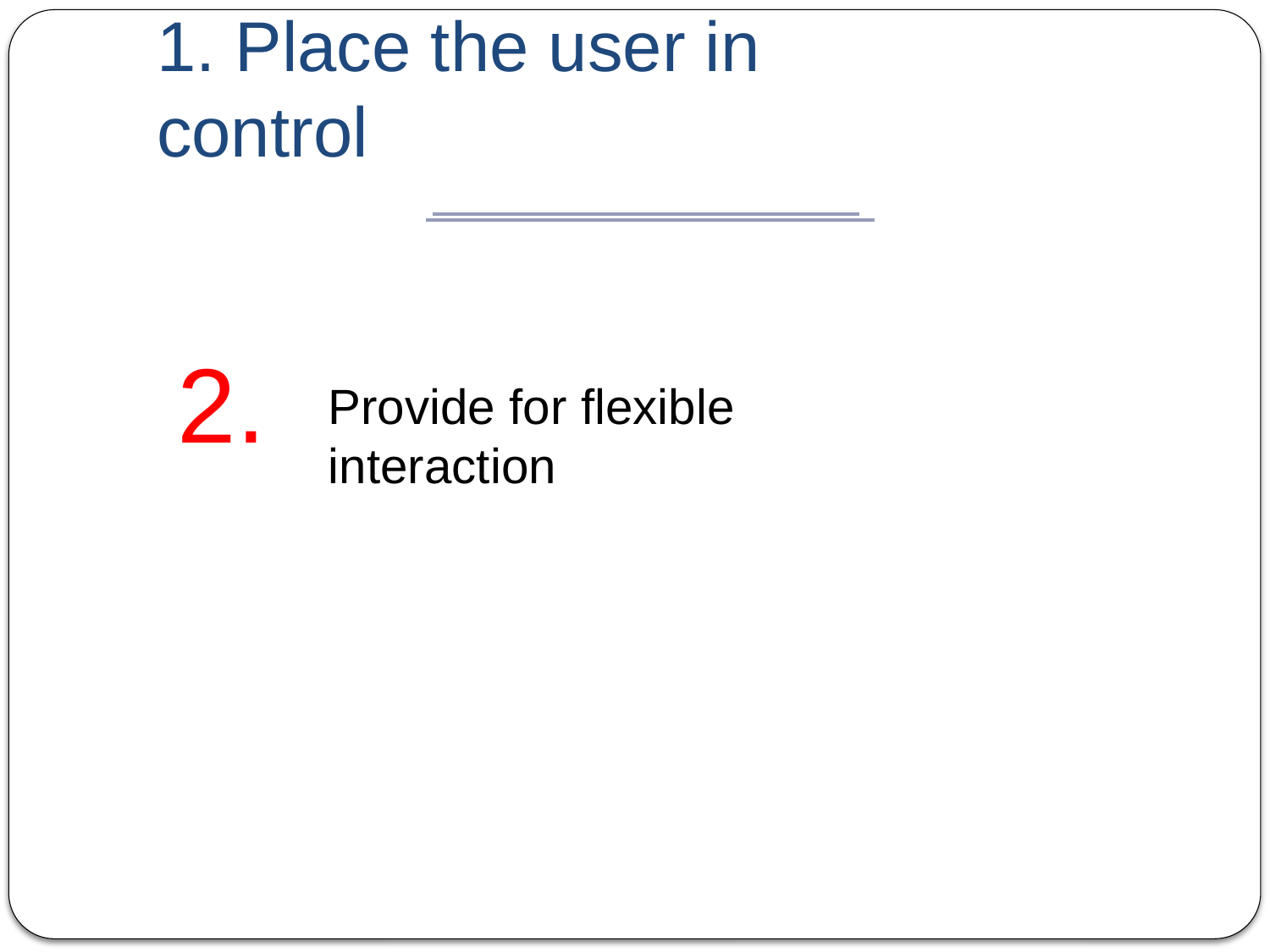

# 1. Place the user in control

2.
Provide for flexible interaction